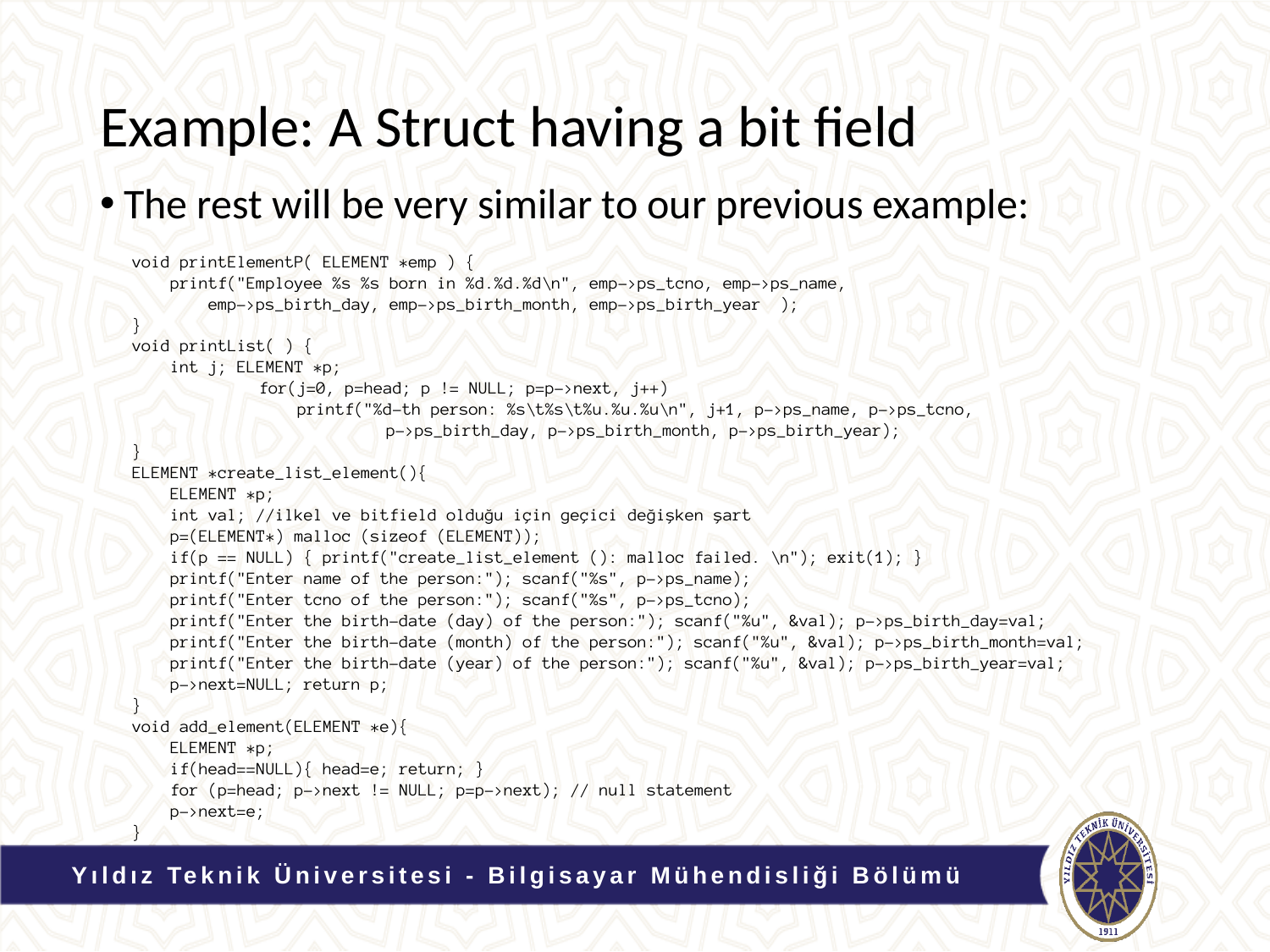

# Example: A Struct having a bit field
The rest will be very similar to our previous example:
void printElementP( ELEMENT *emp ) {
    printf("Employee %s %s born in %d.%d.%d\n", emp->ps_tcno, emp->ps_name,
        emp->ps_birth_day, emp->ps_birth_month, emp->ps_birth_year  );
}
void printList( ) {
    int j; ELEMENT *p;
	for(j=0, p=head; p != NULL; p=p->next, j++)
	    printf("%d-th person: %s\t%s\t%u.%u.%u\n", j+1, p->ps_name, p->ps_tcno,
	    	p->ps_birth_day, p->ps_birth_month, p->ps_birth_year);
}
ELEMENT *create_list_element(){
    ELEMENT *p;
    int val; //ilkel ve bitfield olduğu için geçici değişken şart
    p=(ELEMENT*) malloc (sizeof (ELEMENT));
    if(p == NULL) { printf("create_list_element (): malloc failed. \n"); exit(1); }
    printf("Enter name of the person:"); scanf("%s", p->ps_name);
    printf("Enter tcno of the person:"); scanf("%s", p->ps_tcno);
    printf("Enter the birth-date (day) of the person:"); scanf("%u", &val); p->ps_birth_day=val;
    printf("Enter the birth-date (month) of the person:"); scanf("%u", &val); p->ps_birth_month=val;
    printf("Enter the birth-date (year) of the person:"); scanf("%u", &val); p->ps_birth_year=val;
    p->next=NULL; return p;
}
void add_element(ELEMENT *e){
    ELEMENT *p;
    if(head==NULL){ head=e; return; }
    for (p=head; p->next != NULL; p=p->next); // null statement
    p->next=e;
}

Yıldız Teknik Üniversitesi - Bilgisayar Mühendisliği Bölümü